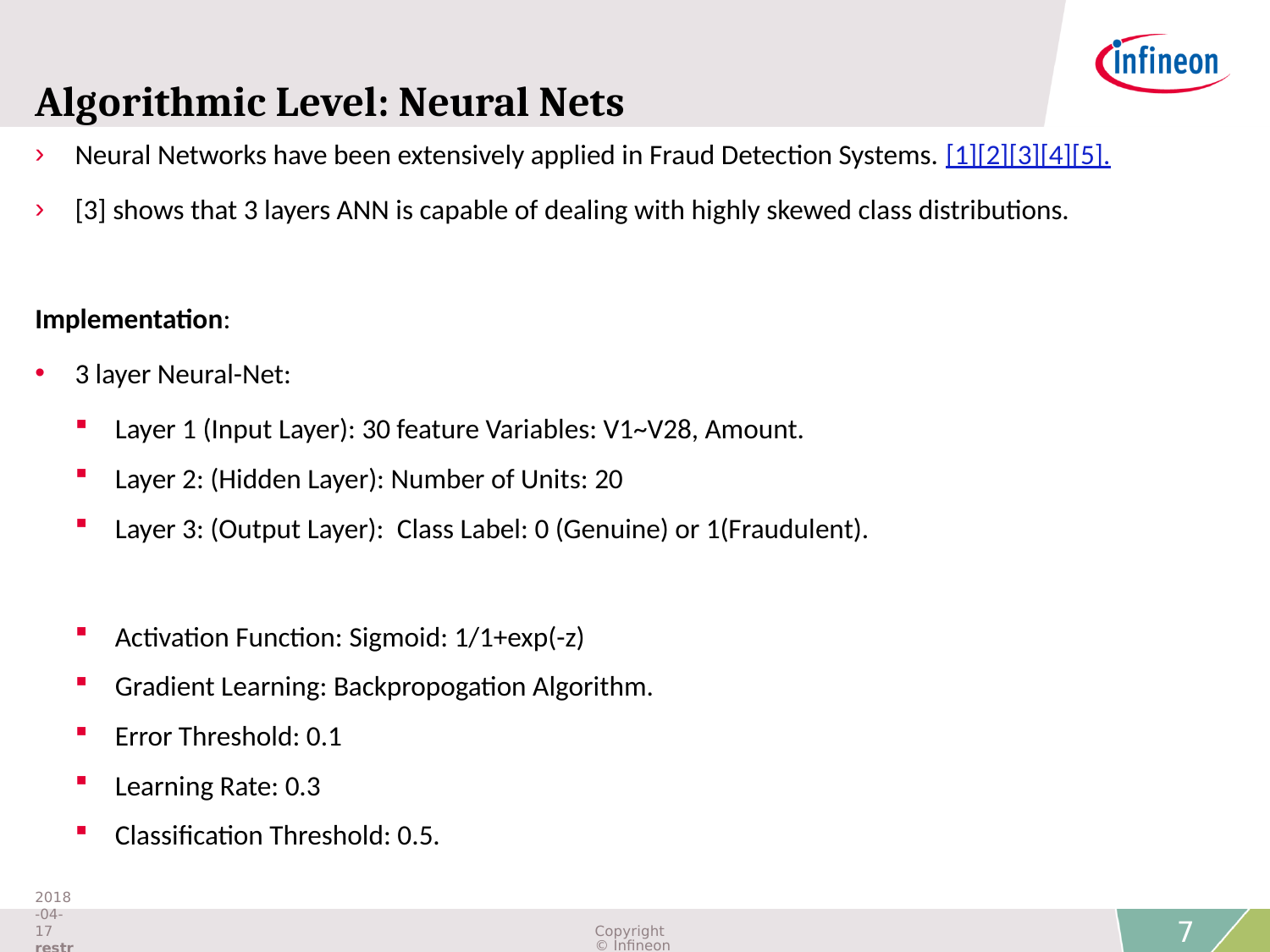

# Algorithmic Level: Neural Nets
Neural Networks have been extensively applied in Fraud Detection Systems. [1][2][3][4][5].
[3] shows that 3 layers ANN is capable of dealing with highly skewed class distributions.

Implementation:
3 layer Neural-Net:
Layer 1 (Input Layer): 30 feature Variables: V1~V28, Amount.
Layer 2: (Hidden Layer): Number of Units: 20
Layer 3: (Output Layer):  Class Label: 0 (Genuine) or 1(Fraudulent).

Activation Function: Sigmoid: 1/1+exp(-z)
Gradient Learning: Backpropogation Algorithm.
Error Threshold: 0.1
Learning Rate: 0.3
Classification Threshold: 0.5.
2018-04-17   restricted
Copyright © Infineon Technologies AG 2018. All rights reserved.
7